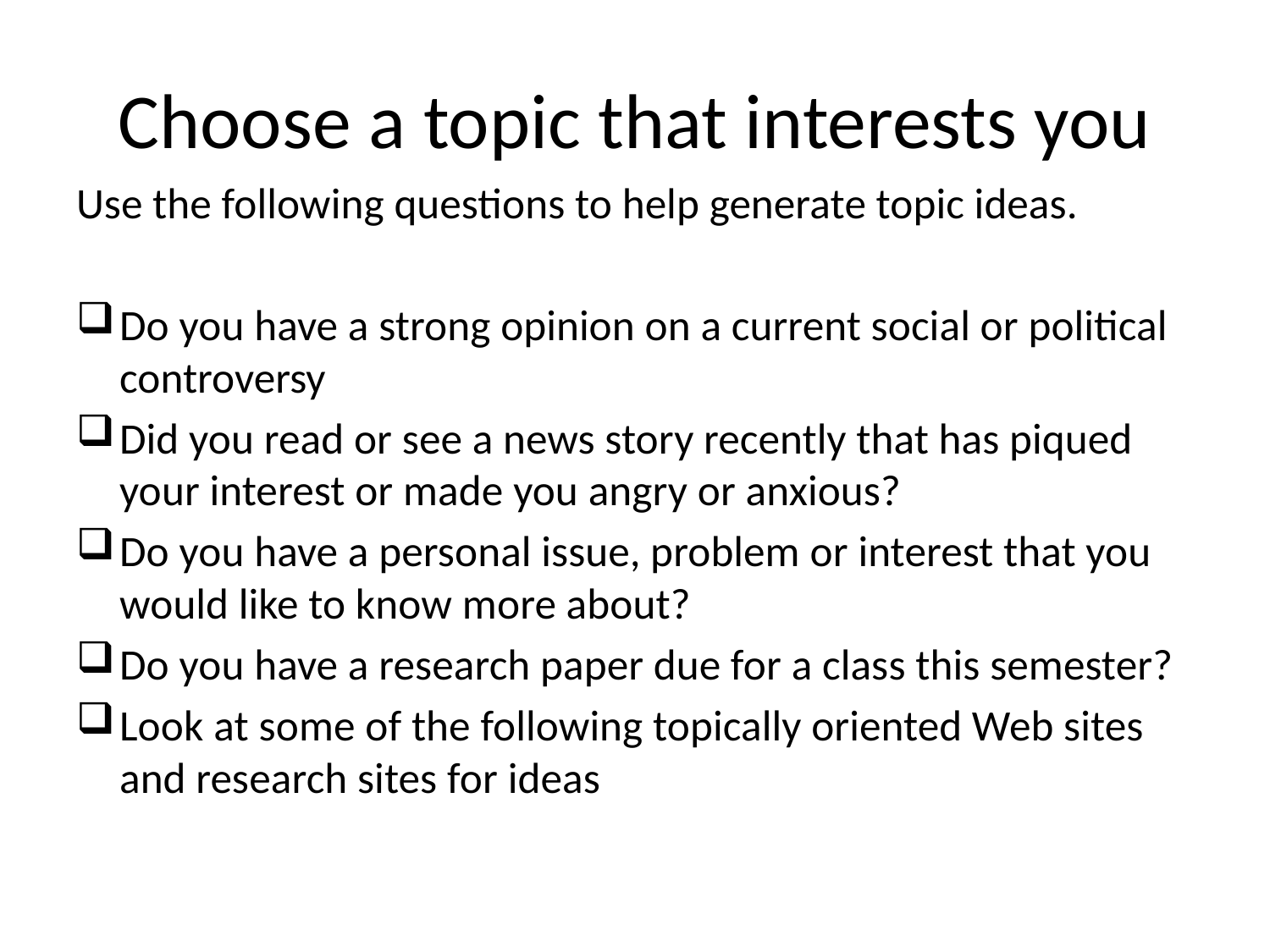

# Choose a topic that interests you
Use the following questions to help generate topic ideas.

Do you have a strong opinion on a current social or political controversy
Did you read or see a news story recently that has piqued your interest or made you angry or anxious?
Do you have a personal issue, problem or interest that you would like to know more about?
Do you have a research paper due for a class this semester?
Look at some of the following topically oriented Web sites and research sites for ideas